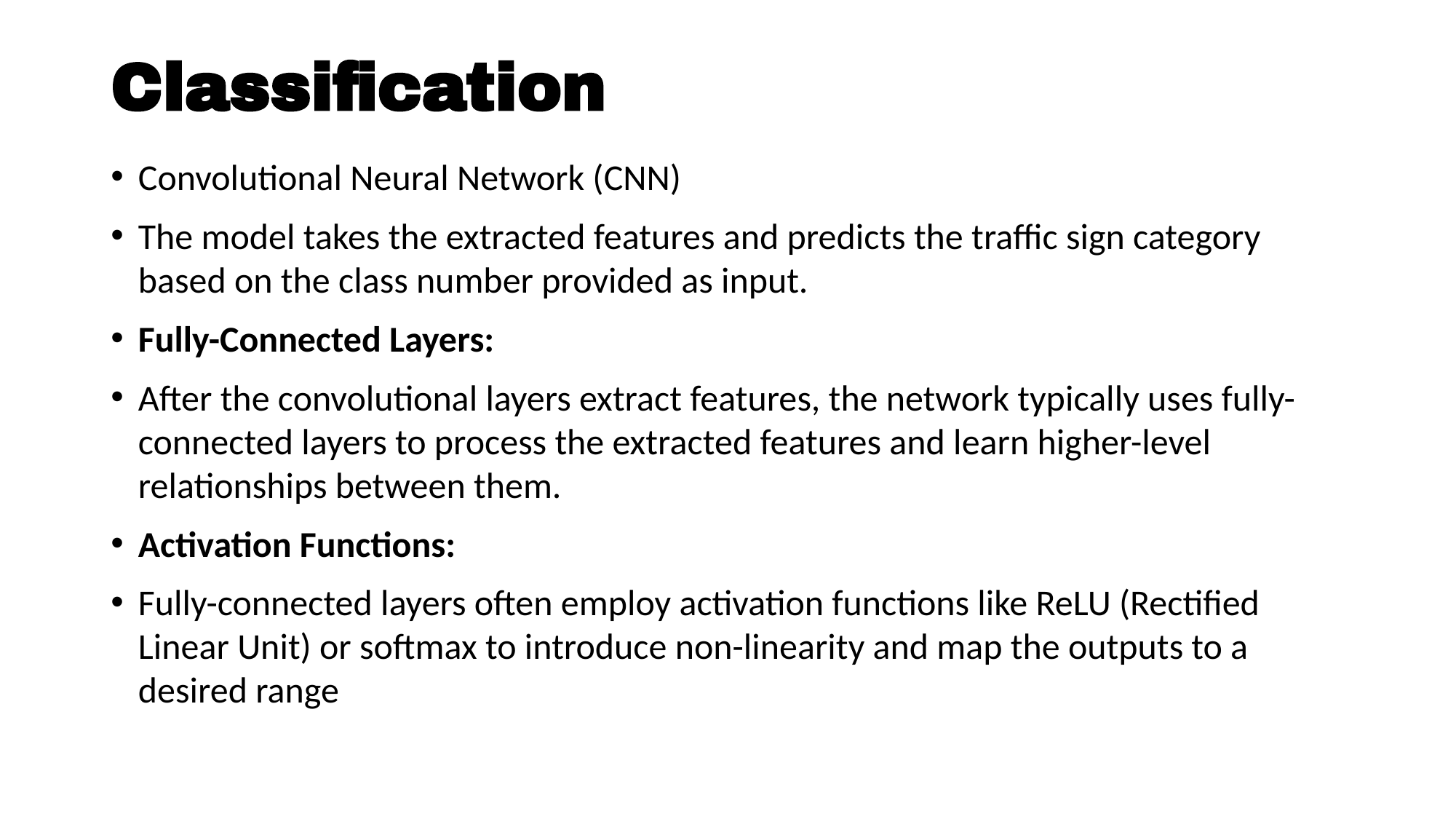

# Classification
Convolutional Neural Network (CNN)
The model takes the extracted features and predicts the traffic sign category based on the class number provided as input.
Fully-Connected Layers:
After the convolutional layers extract features, the network typically uses fully-connected layers to process the extracted features and learn higher-level relationships between them.
Activation Functions:
Fully-connected layers often employ activation functions like ReLU (Rectified Linear Unit) or softmax to introduce non-linearity and map the outputs to a desired range